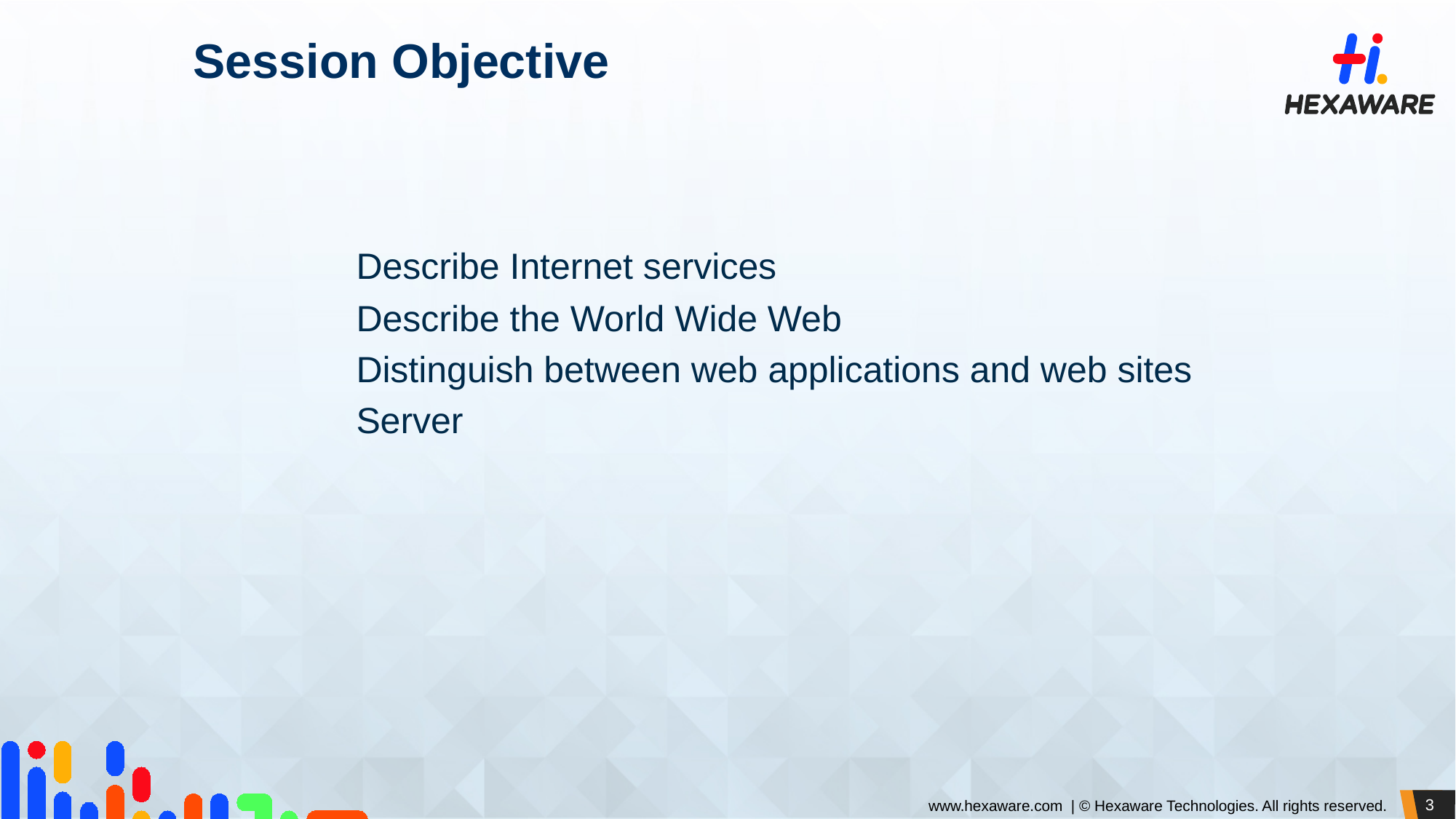

Session Objective

	Describe Internet services
 	Describe the World Wide Web
 	Distinguish between web applications and web sites
  	Server